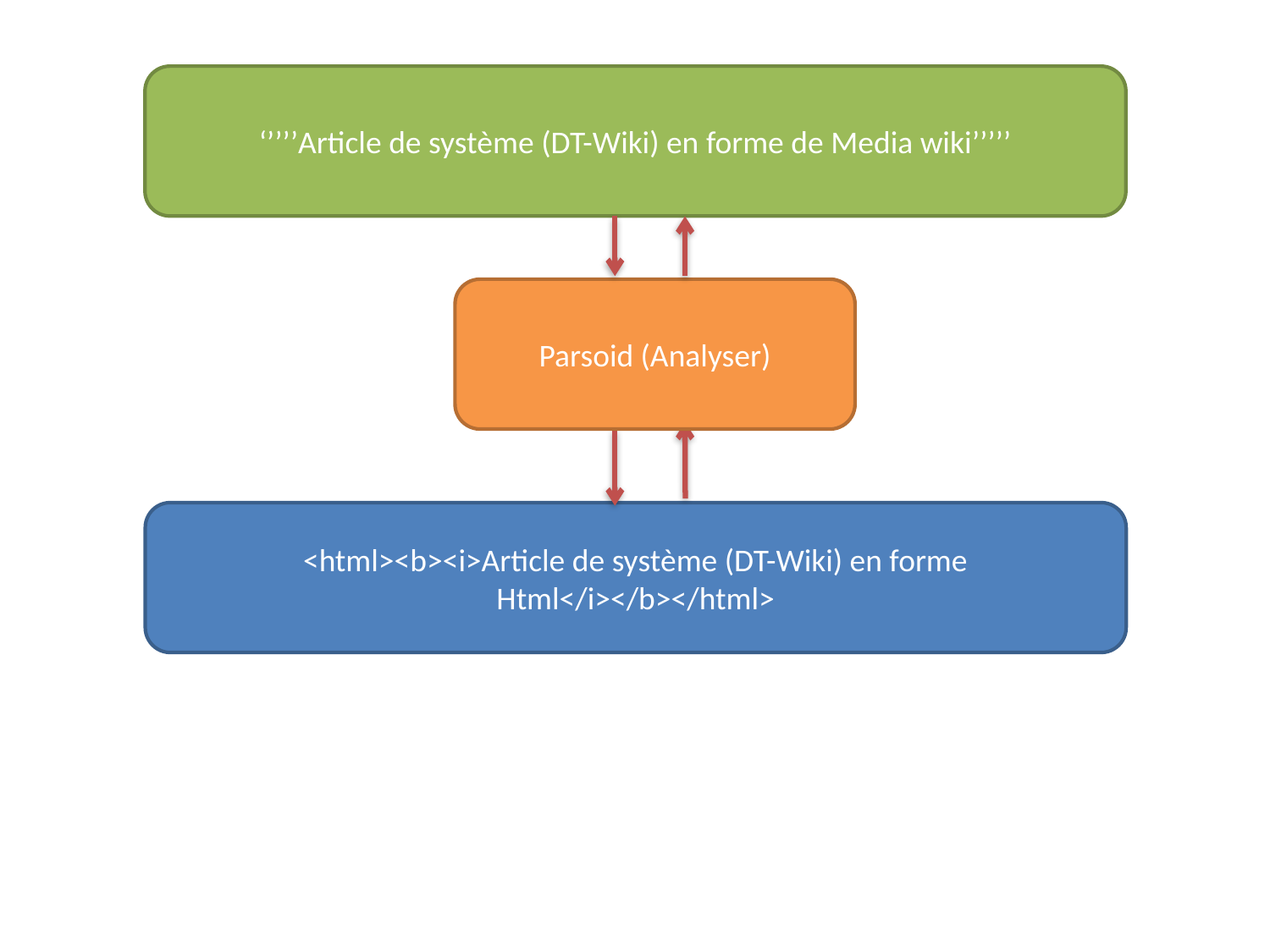

‘’’’’Article de système (DT-Wiki) en forme de Media wiki’’’’’
Parsoid (Analyser)
<html><b><i>Article de système (DT-Wiki) en forme Html</i></b></html>